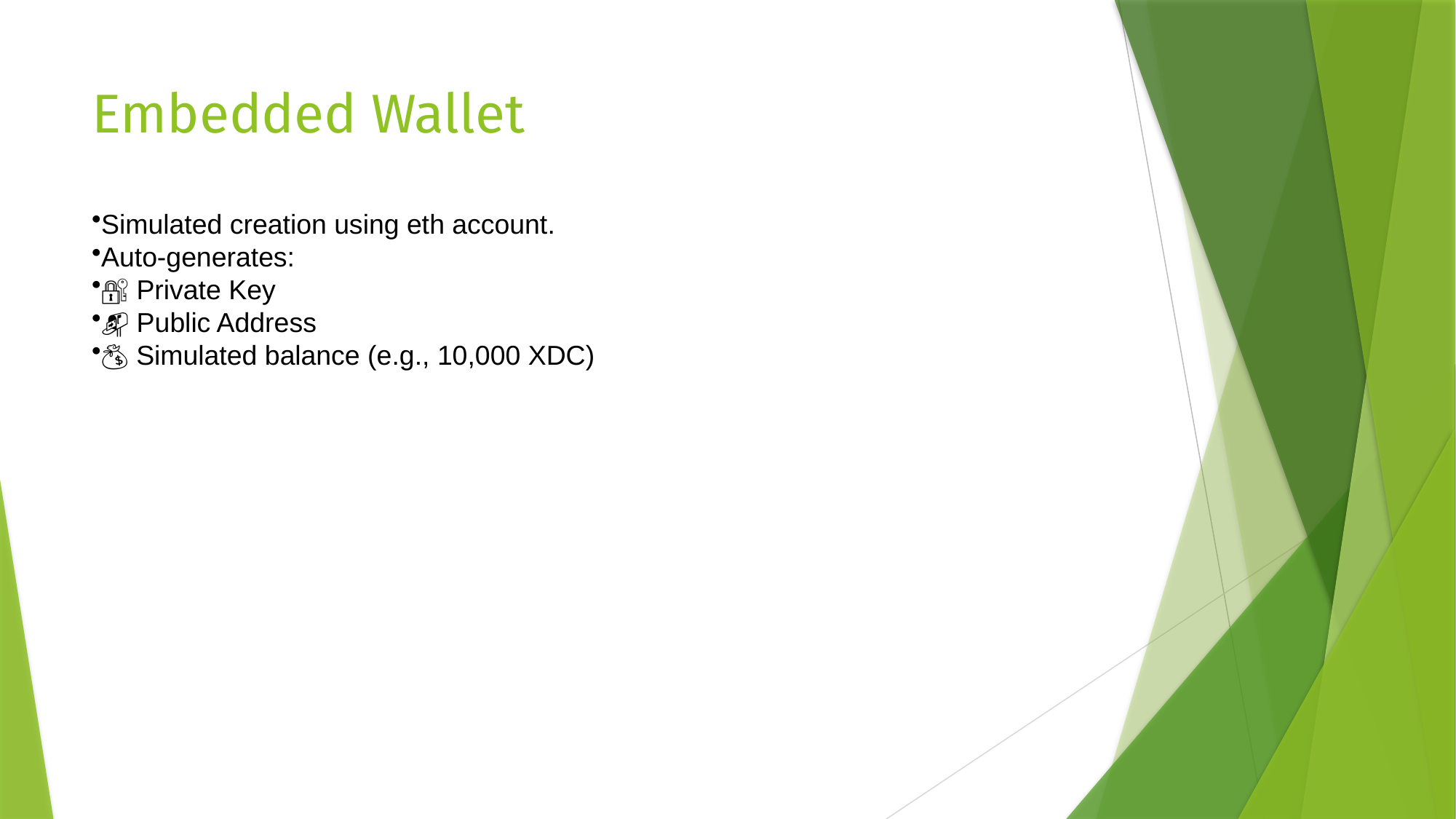

# Embedded Wallet
Simulated creation using eth account.
Auto-generates:
🔐 Private Key
📬 Public Address
💰 Simulated balance (e.g., 10,000 XDC)